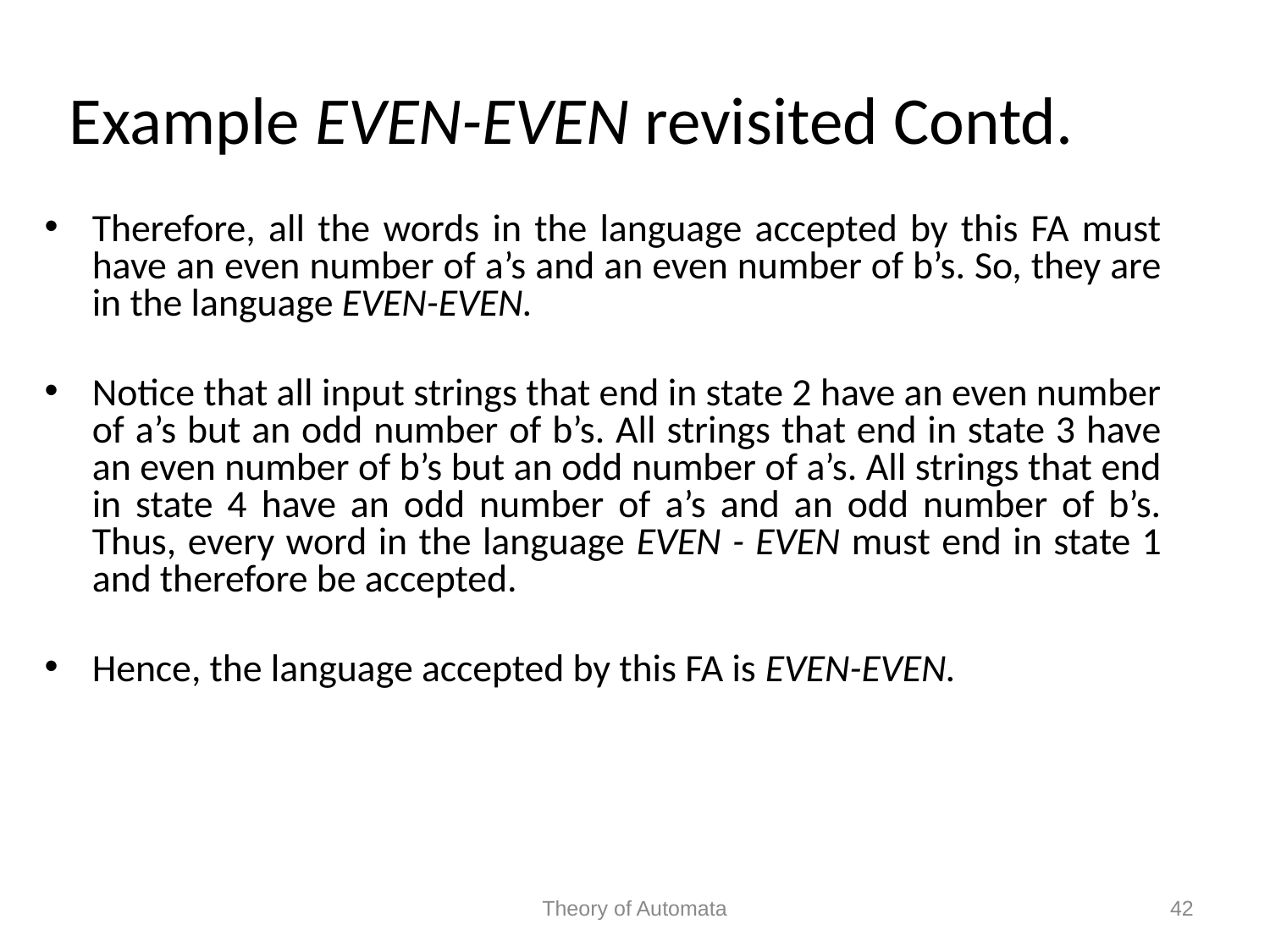

Example EVEN-EVEN revisited Contd.
Therefore, all the words in the language accepted by this FA must have an even number of a’s and an even number of b’s. So, they are in the language EVEN-EVEN.

Notice that all input strings that end in state 2 have an even number of a’s but an odd number of b’s. All strings that end in state 3 have an even number of b’s but an odd number of a’s. All strings that end in state 4 have an odd number of a’s and an odd number of b’s. Thus, every word in the language EVEN - EVEN must end in state 1 and therefore be accepted.

Hence, the language accepted by this FA is EVEN-EVEN.
Theory of Automata
42